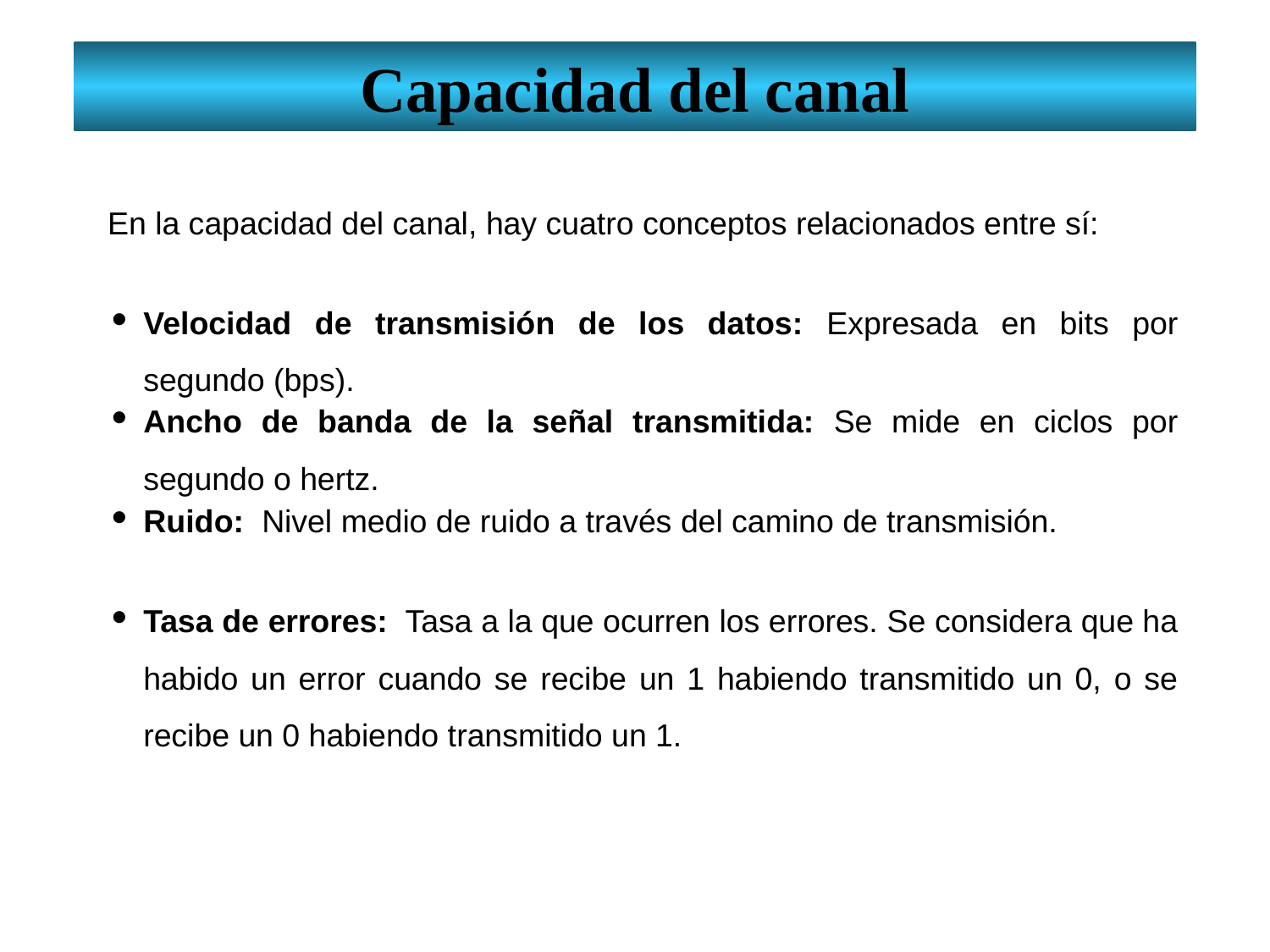

Capacidad del canal
    En la capacidad del canal, hay cuatro conceptos relacionados entre sí:
Velocidad de transmisión de los datos: Expresada en bits por segundo (bps).
Ancho de banda de la señal transmitida: Se mide en ciclos por segundo o hertz.
Ruido:  Nivel medio de ruido a través del camino de transmisión.
Tasa de errores:  Tasa a la que ocurren los errores. Se considera que ha habido un error cuando se recibe un 1 habiendo transmitido un 0, o se recibe un 0 habiendo transmitido un 1.